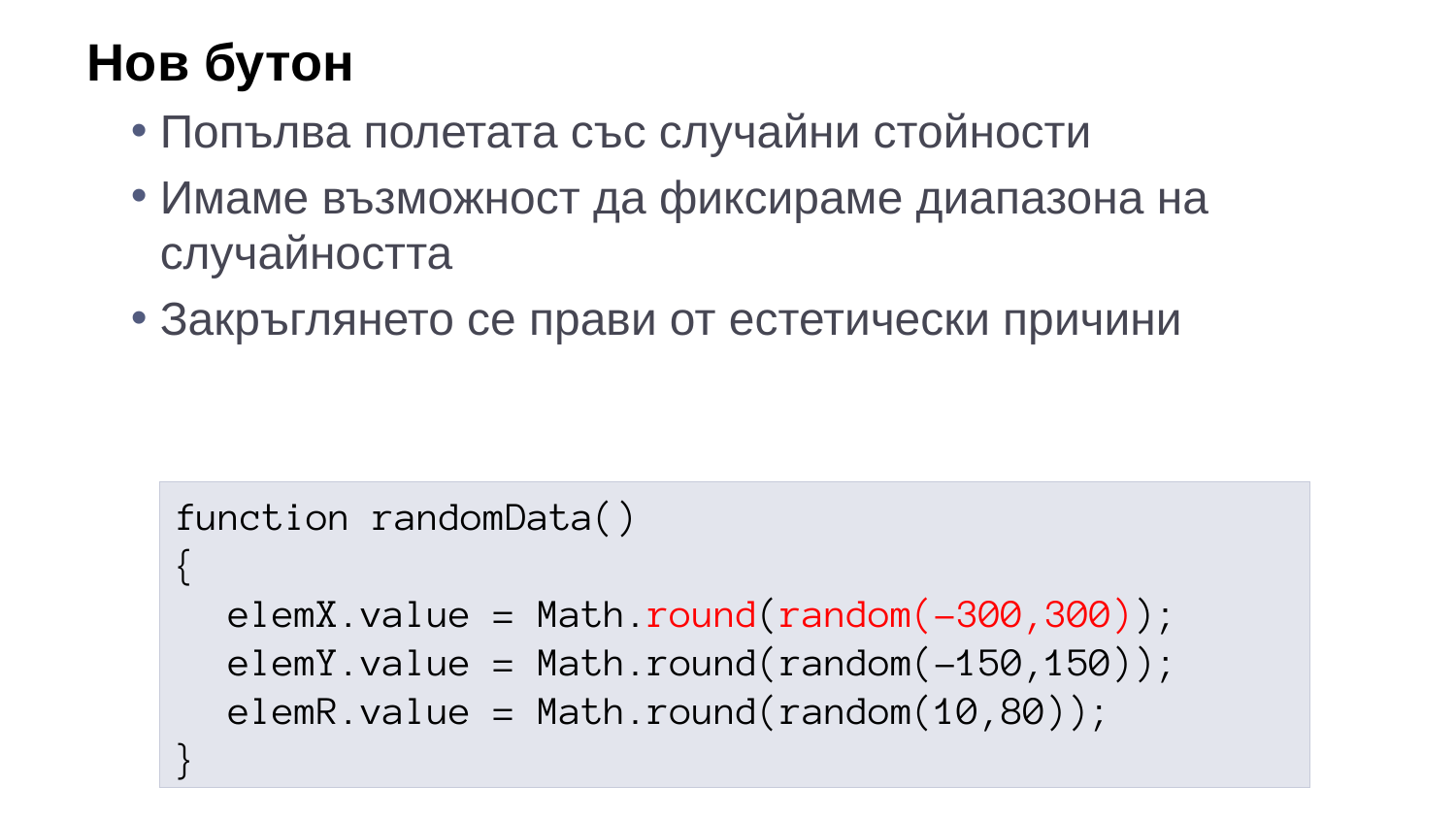

Нов бутон
Попълва полетата със случайни стойности
Имаме възможност да фиксираме диапазона на случайността
Закръглянето се прави от естетически причини
function randomData()
{
	elemX.value = Math.round(random(-300,300));
	elemY.value = Math.round(random(-150,150));
	elemR.value = Math.round(random(10,80));
}